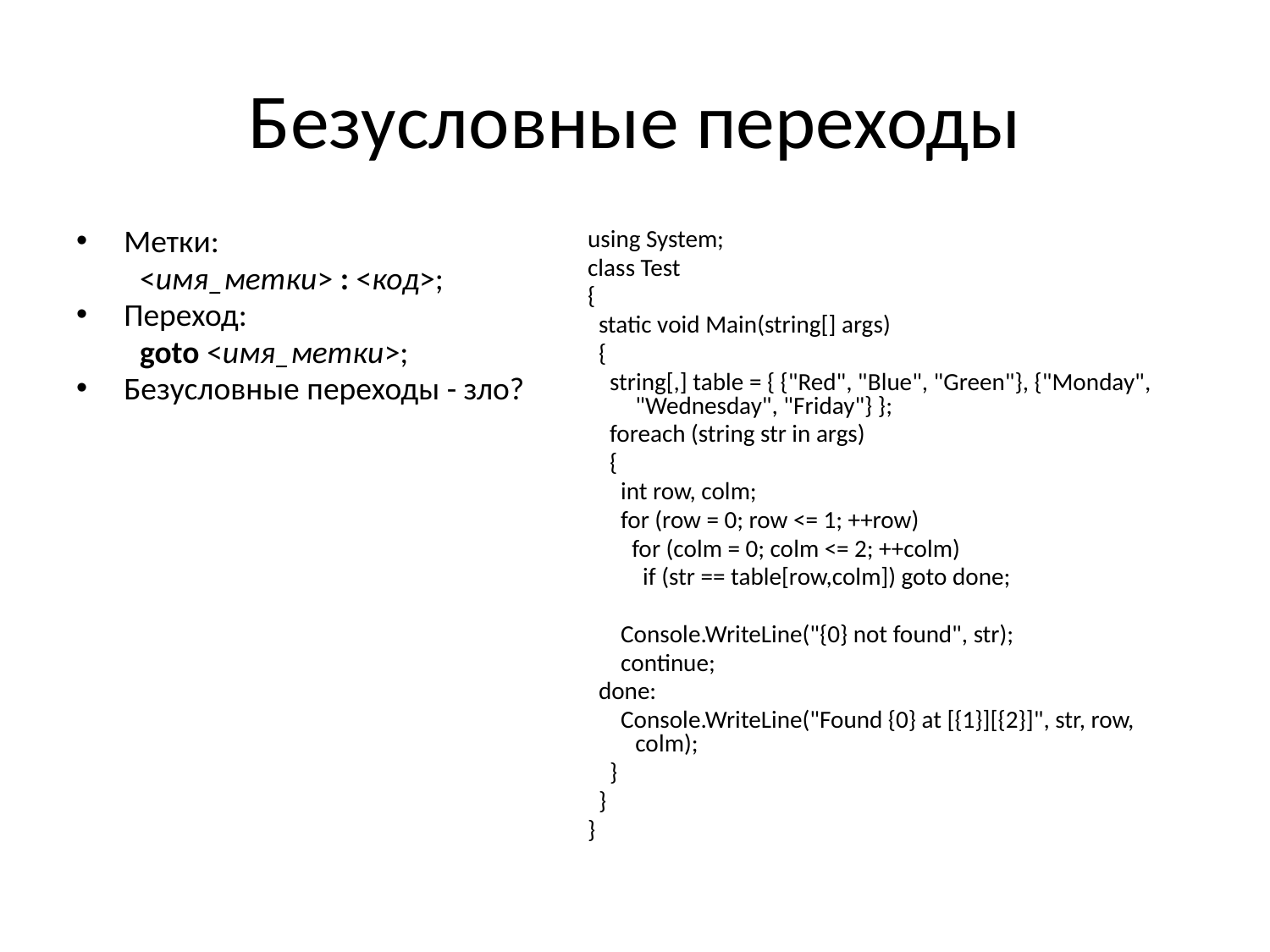

# Безусловные переходы
Метки:
<имя_метки> : <код>;
Переход:
goto <имя_метки>;
Безусловные переходы - зло?

using System;
class Test
{
  static void Main(string[] args)
  {
    string[,] table = { {"Red", "Blue", "Green"}, {"Monday", "Wednesday", "Friday"} };
    foreach (string str in args)
    {
      int row, colm;
      for (row = 0; row <= 1; ++row)
        for (colm = 0; colm <= 2; ++colm)
          if (str == table[row,colm]) goto done;

      Console.WriteLine("{0} not found", str);
      continue;
  done:
      Console.WriteLine("Found {0} at [{1}][{2}]", str, row, colm);
    }
  }
}